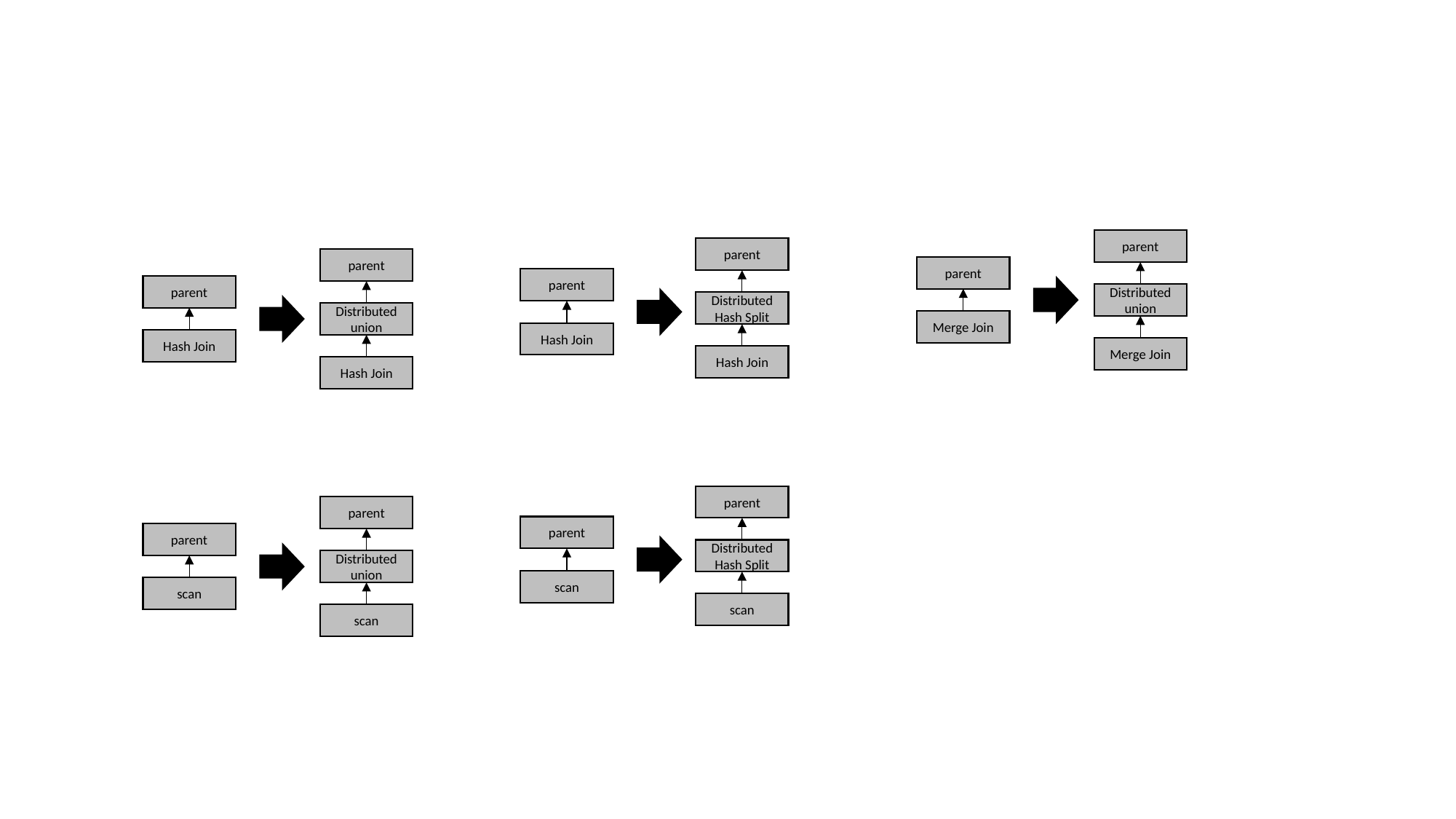

#
parent
parent
parent
parent
parent
parent

Distributed union

Distributed Hash Split

Distributed union
Merge Join
Hash Join
Hash Join
Merge Join
Hash Join
Hash Join
parent
parent
parent
parent

Distributed Hash Split

Distributed union
scan
scan
scan
scan